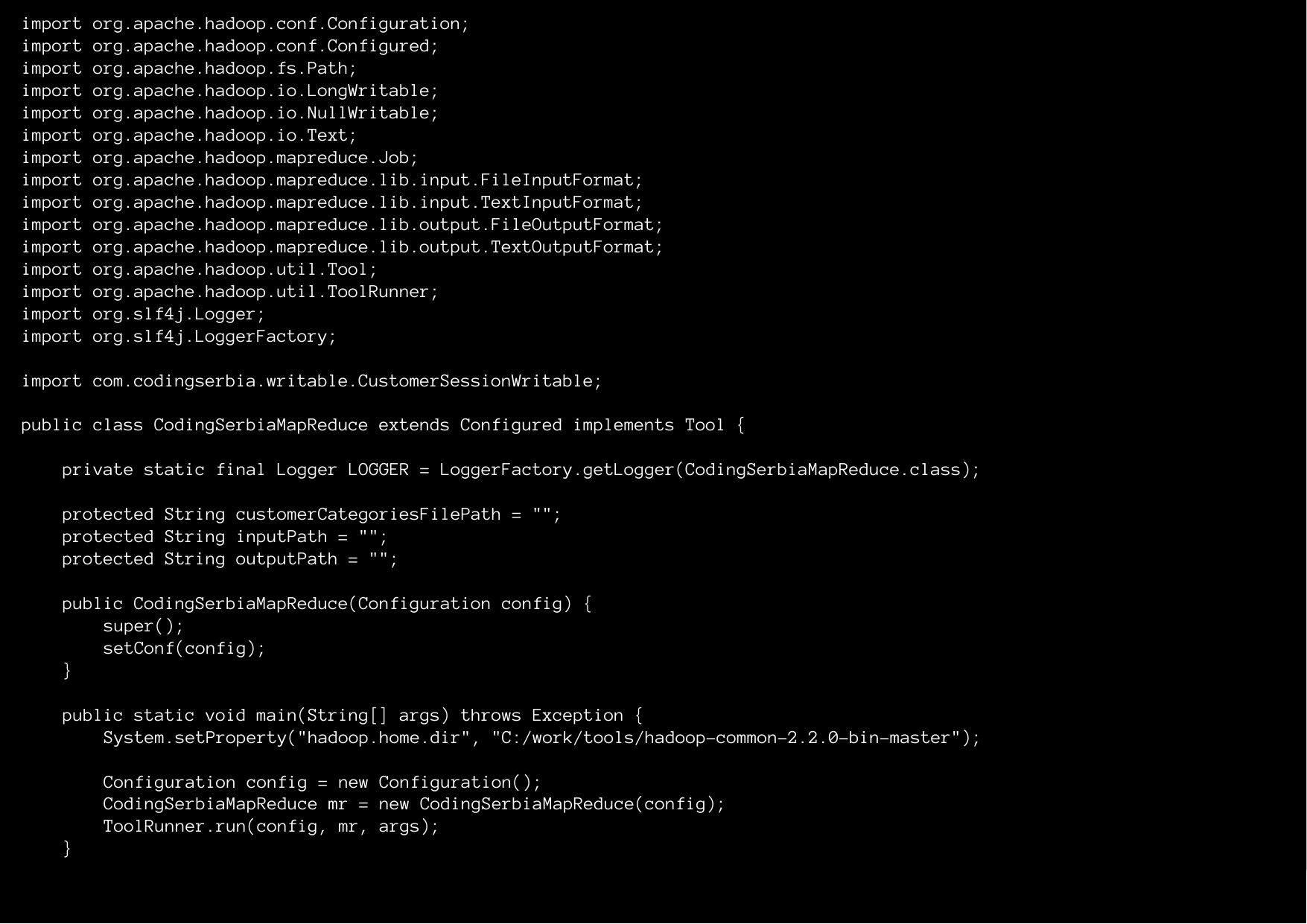

package com.codingserbia;

import org.apache.hadoop.conf.Configuration;
import org.apache.hadoop.conf.Configured;
import org.apache.hadoop.fs.Path;
import org.apache.hadoop.io.LongWritable;
import org.apache.hadoop.io.NullWritable;
import org.apache.hadoop.io.Text;
import org.apache.hadoop.mapreduce.Job;
import org.apache.hadoop.mapreduce.lib.input.FileInputFormat;
import org.apache.hadoop.mapreduce.lib.input.TextInputFormat;
import org.apache.hadoop.mapreduce.lib.output.FileOutputFormat;
import org.apache.hadoop.mapreduce.lib.output.TextOutputFormat;
import org.apache.hadoop.util.Tool;
import org.apache.hadoop.util.ToolRunner;
import org.slf4j.Logger;
import org.slf4j.LoggerFactory;

import com.codingserbia.writable.CustomerSessionWritable;

public class CodingSerbiaMapReduce extends Configured implements Tool {

    private static final Logger LOGGER = LoggerFactory.getLogger(CodingSerbiaMapReduce.class);

    protected String customerCategoriesFilePath = "";
    protected String inputPath = "";
    protected String outputPath = "";

    public CodingSerbiaMapReduce(Configuration config) {
        super();
        setConf(config);
    }

    public static void main(String[] args) throws Exception {
        System.setProperty("hadoop.home.dir", "C:/work/tools/hadoop-common-2.2.0-bin-master");

        Configuration config = new Configuration();
        CodingSerbiaMapReduce mr = new CodingSerbiaMapReduce(config);
        ToolRunner.run(config, mr, args);
    }